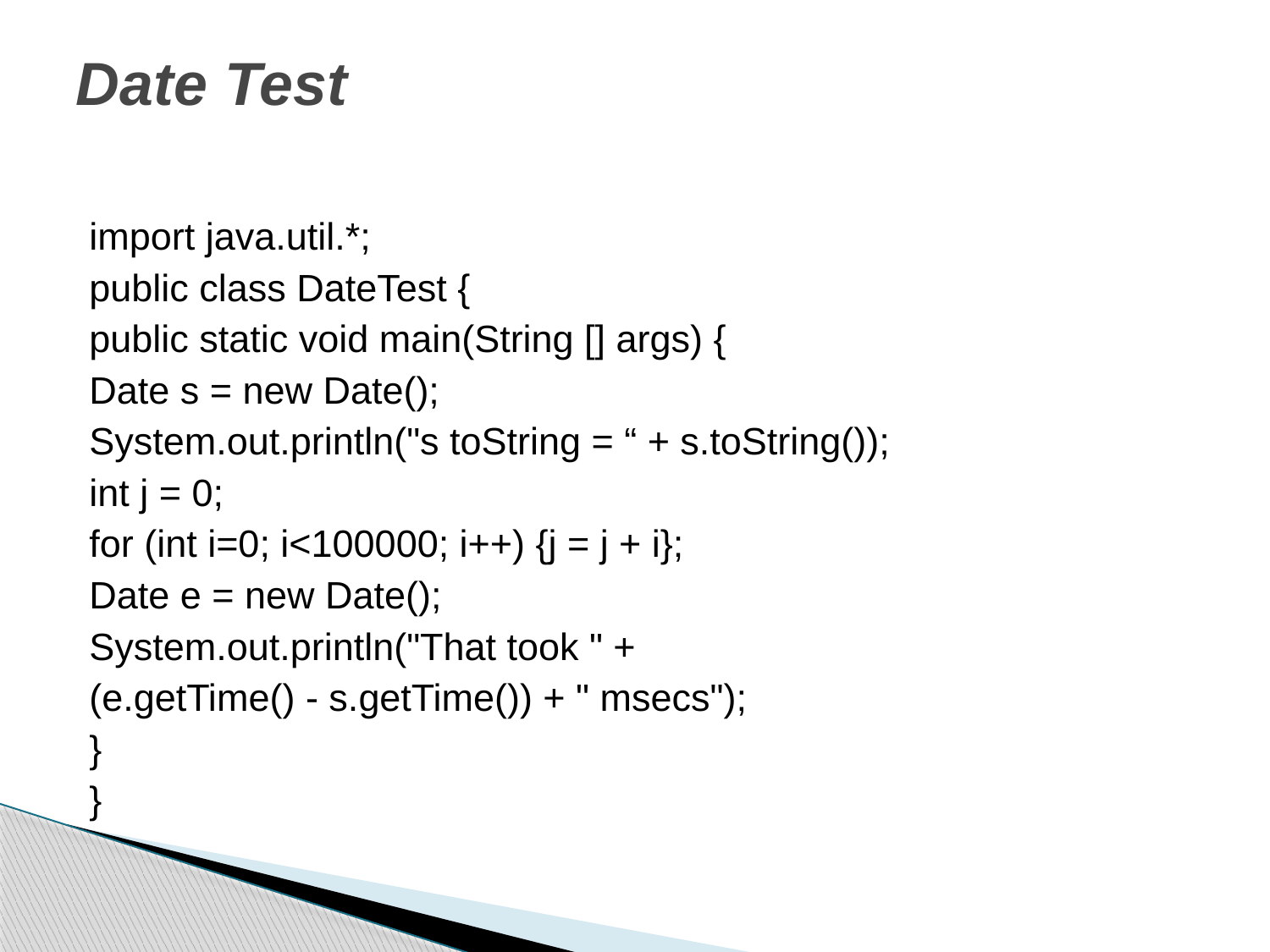

# Date Test
import java.util.*;
public class DateTest {
public static void main(String [] args) {
Date s = new Date();
System.out.println("s toString = “ + s.toString());
int j = 0;
for (int i=0; i<100000; i++) {j = j + i};
Date e = new Date();
System.out.println("That took " +
(e.getTime() - s.getTime()) + " msecs");
}
}